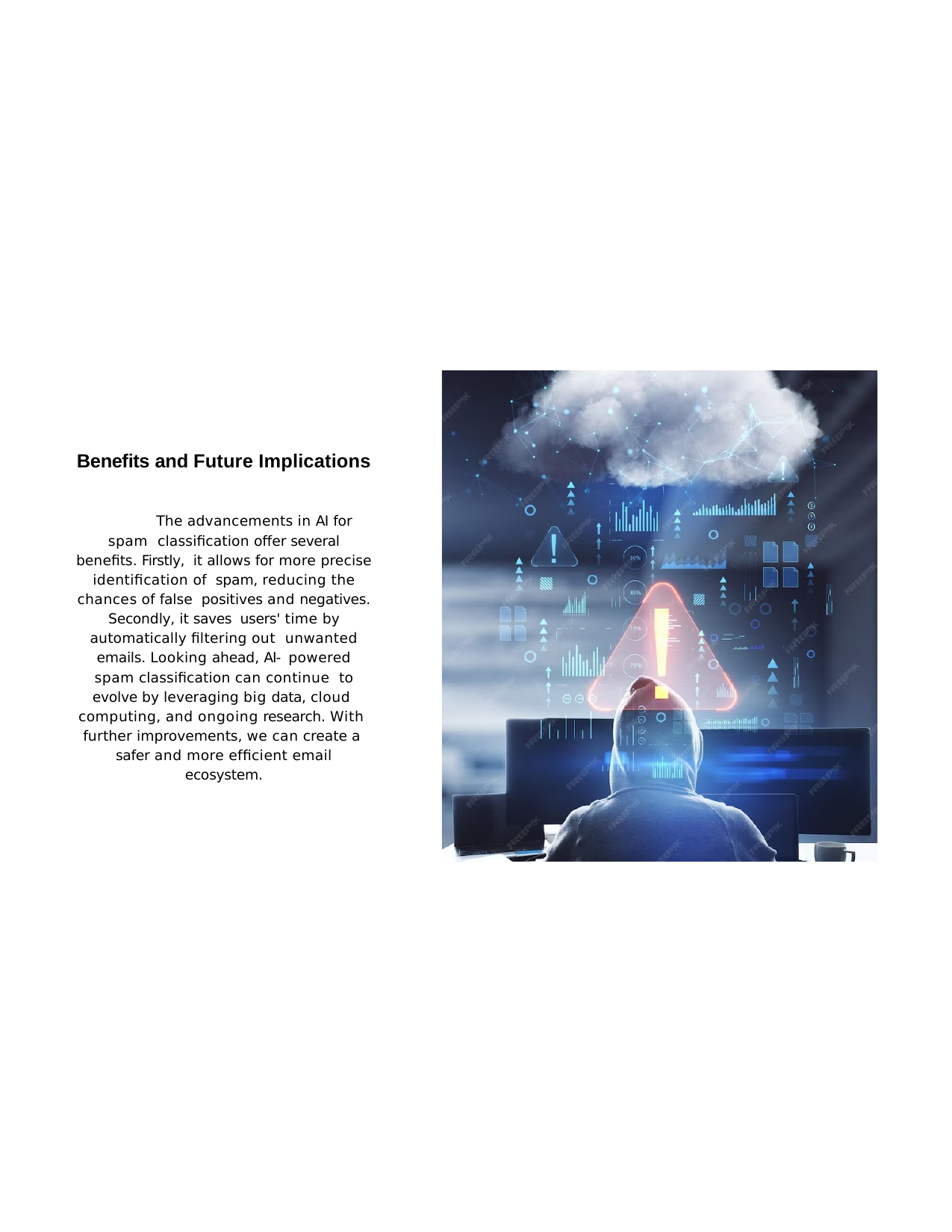

Beneﬁts and Future Implications

The advancements in AI for spam  classiﬁcation offer several beneﬁts. Firstly,  it allows for more precise identiﬁcation of  spam, reducing the chances of false  positives and negatives. Secondly, it saves  users' time by automatically ﬁltering out  unwanted emails. Looking ahead, AI-  powered spam classiﬁcation can continue  to evolve by leveraging big data, cloud  computing, and ongoing research. With  further improvements, we can create a  safer and more efﬁcient email ecosystem.